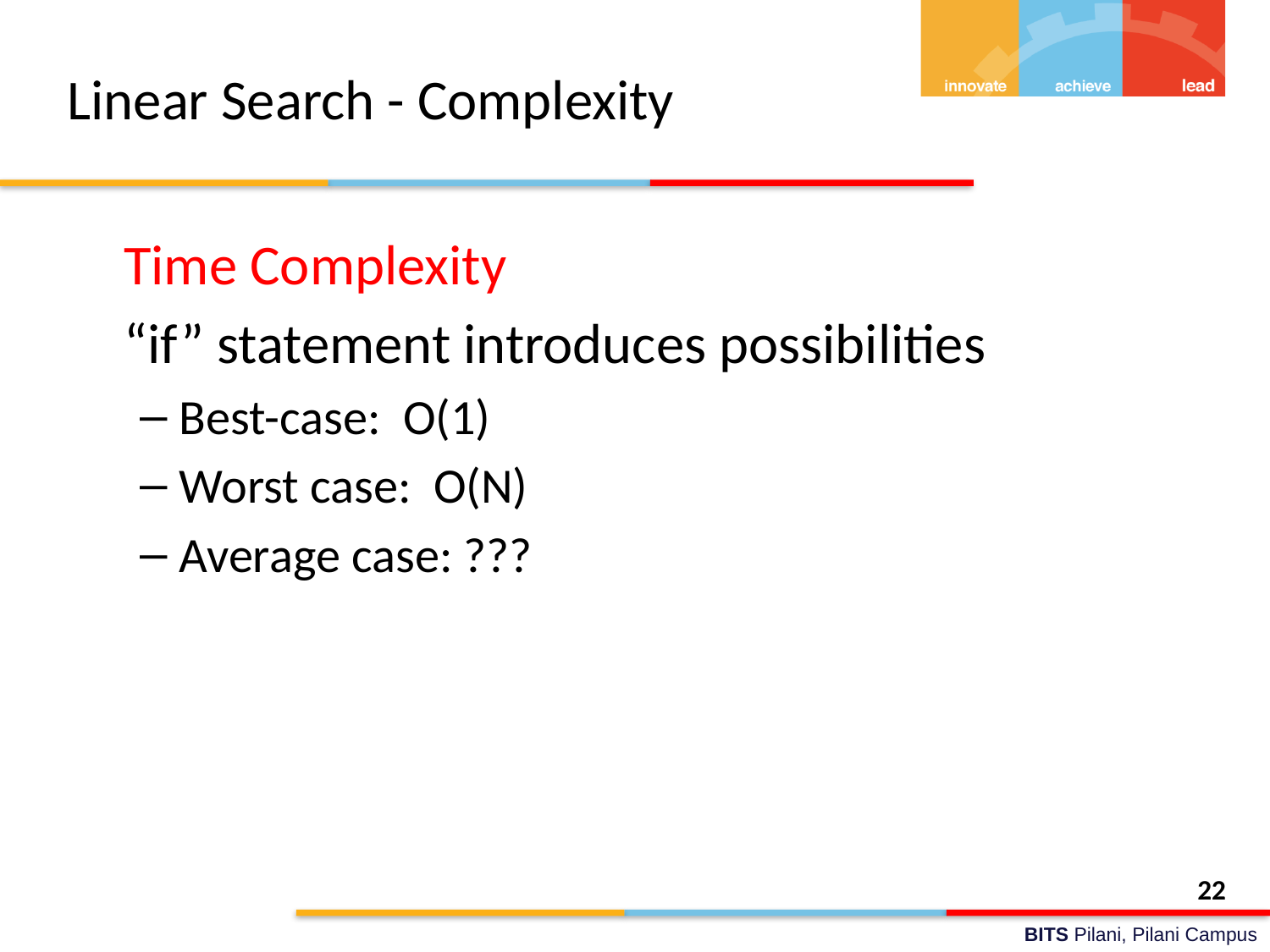

# Linear Search - Complexity
	Time Complexity
	“if” statement introduces possibilities
Best-case:  O(1)
Worst case:  O(N)
Average case: ???
22